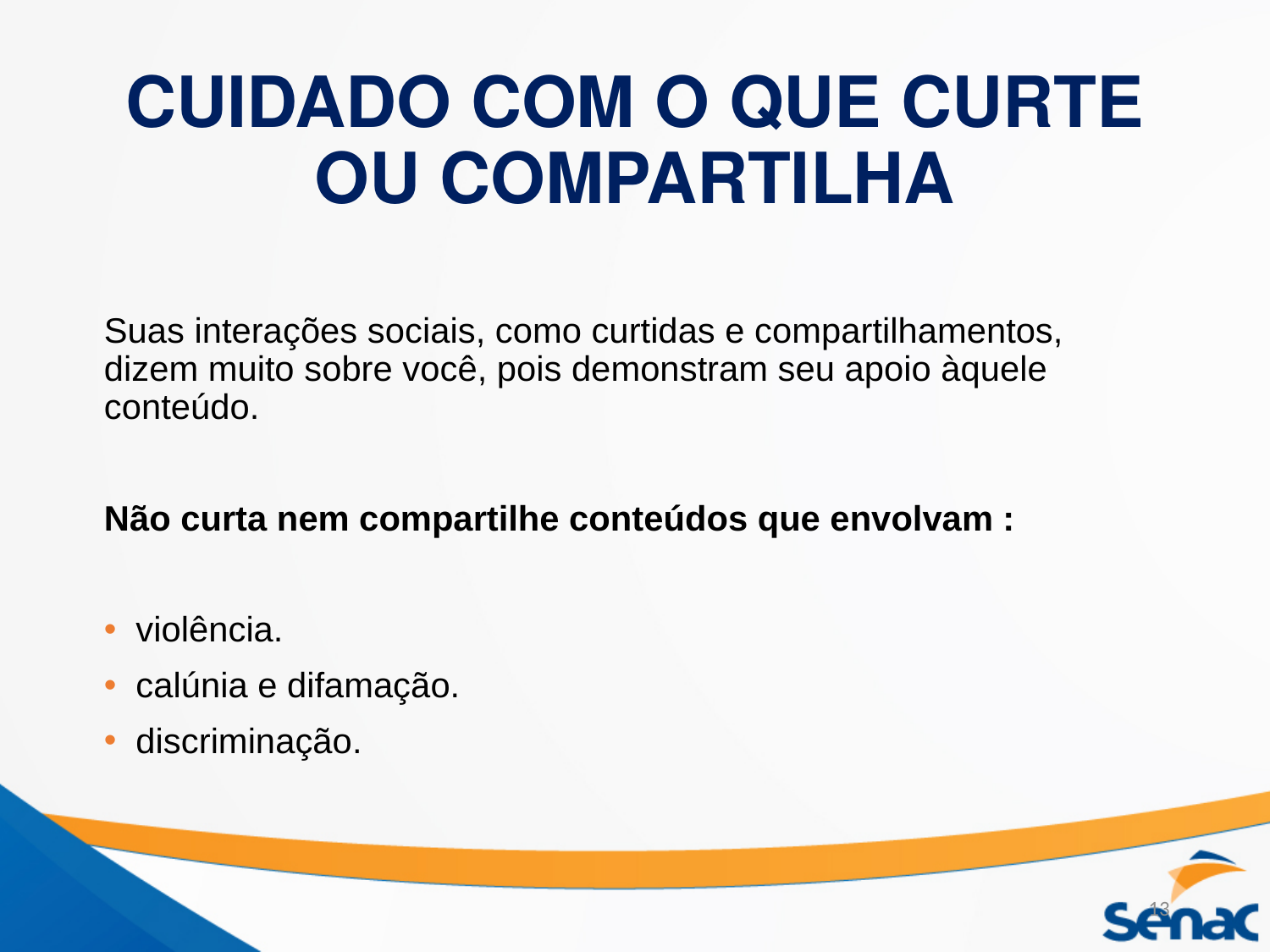

# CUIDADO COM O QUE CURTE OU COMPARTILHA
Suas interações sociais, como curtidas e compartilhamentos, dizem muito sobre você, pois demonstram seu apoio àquele conteúdo.

Não curta nem compartilhe conteúdos que envolvam :

violência.
calúnia e difamação.
discriminação.
13